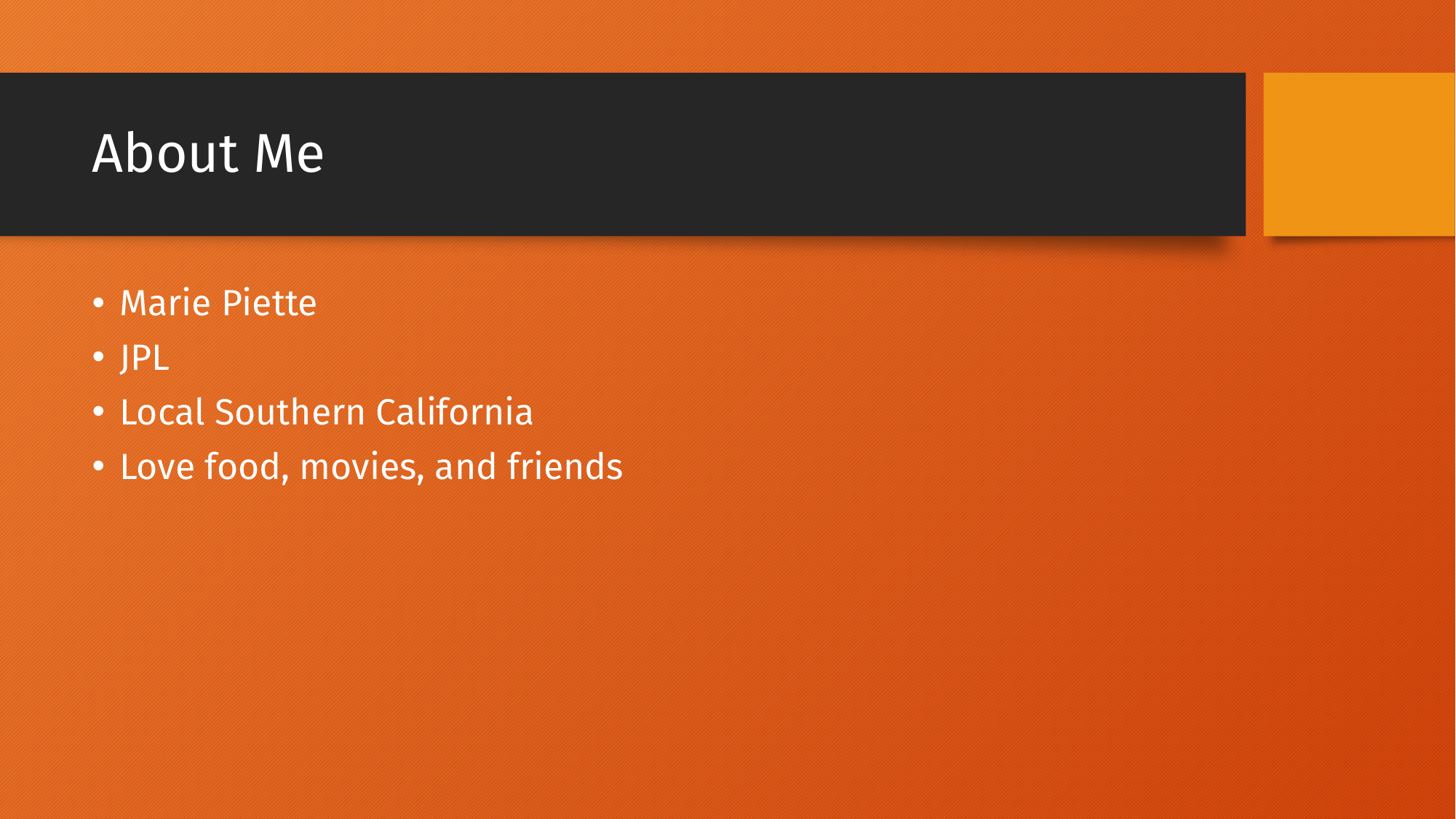

# About Me
Marie Piette
JPL
Local Southern California
Love food, movies, and friends